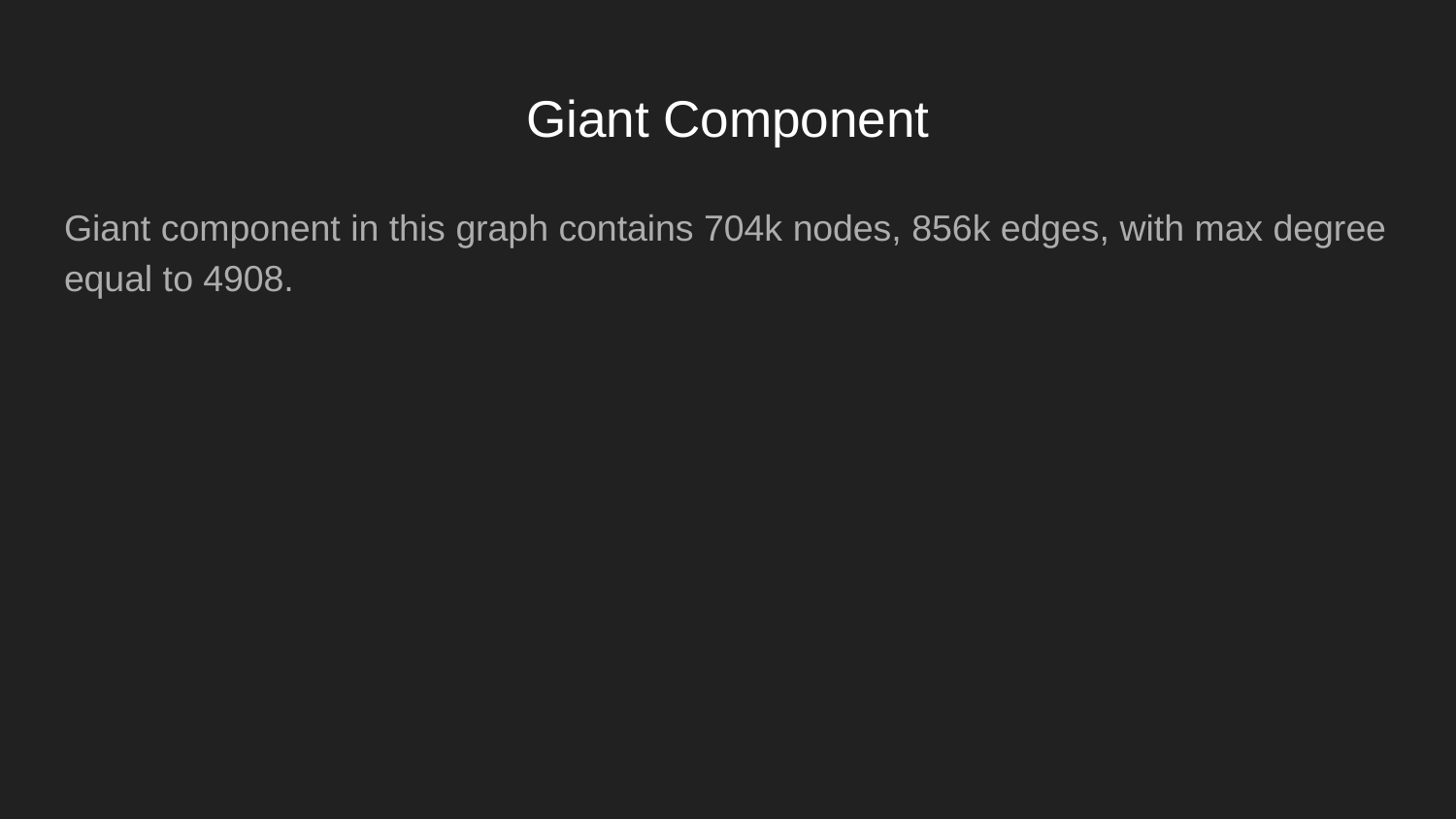

# Giant Component
Giant component in this graph contains 704k nodes, 856k edges, with max degree equal to 4908.